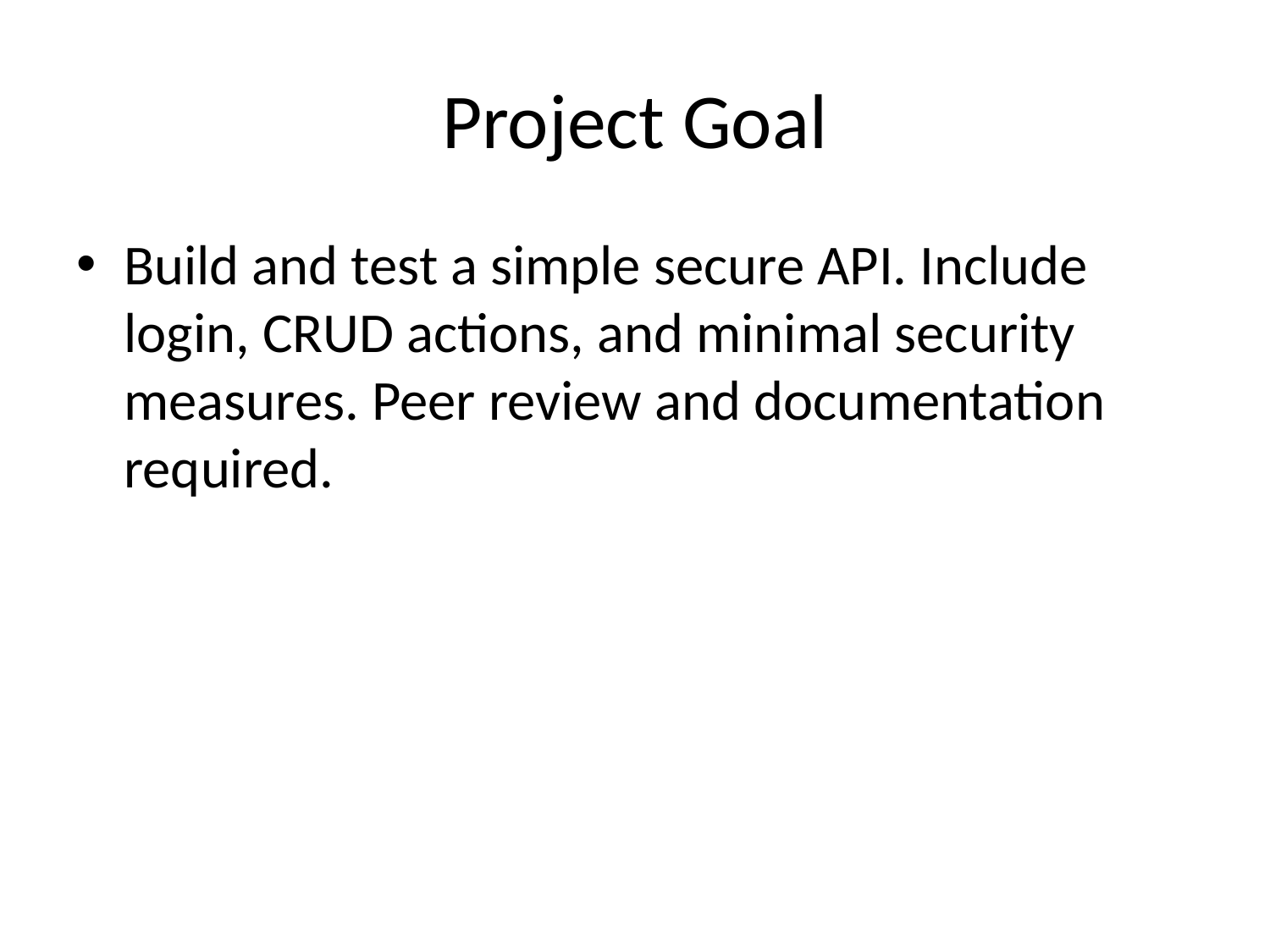

# Project Goal
Build and test a simple secure API. Include login, CRUD actions, and minimal security measures. Peer review and documentation required.